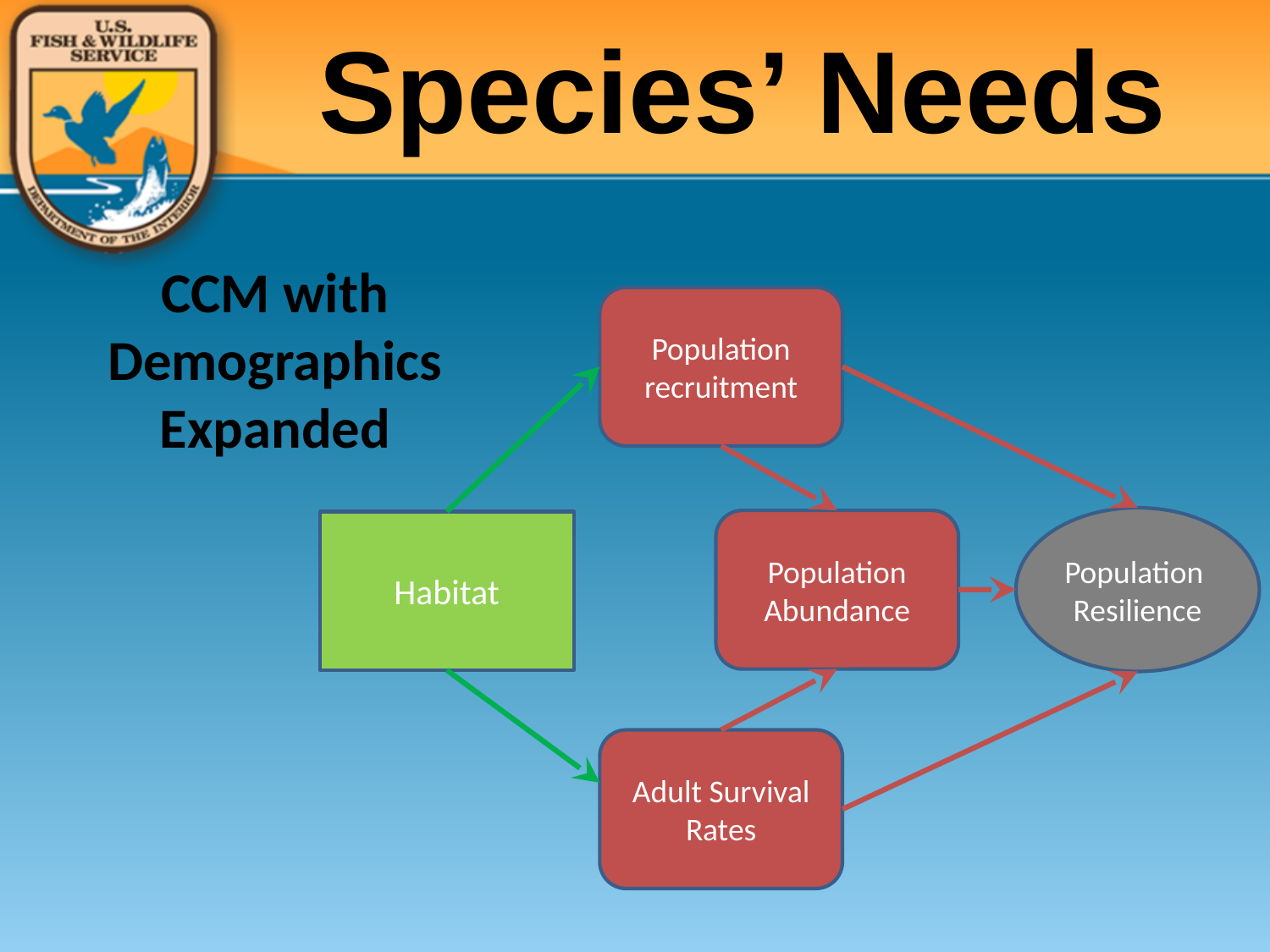

Species’ Needs
CCM with Demographics Expanded
Population recruitment
Population  Resilience
Population Abundance
Habitat
Adult Survival Rates